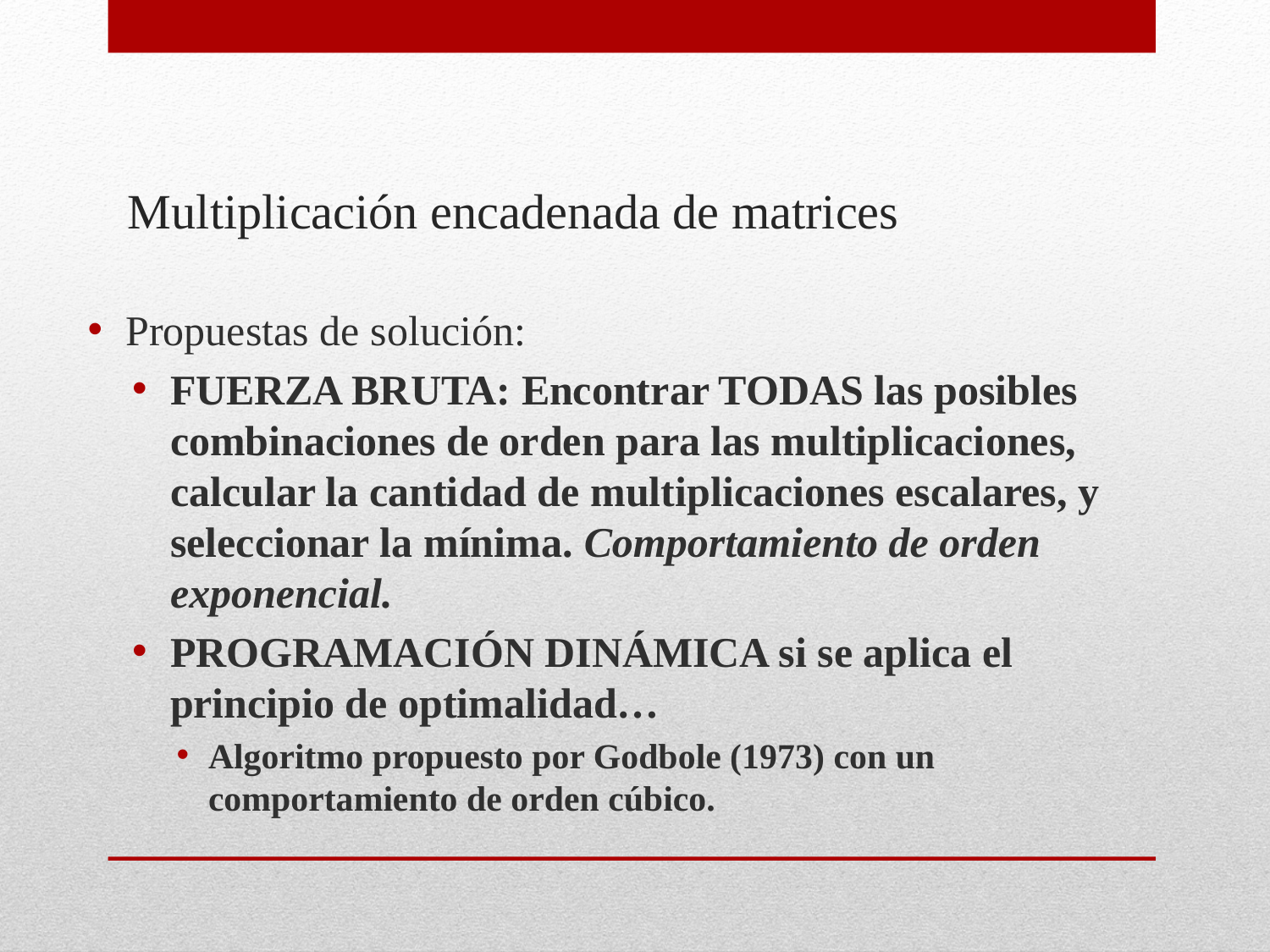

# Multiplicación encadenada de matrices
Propuestas de solución:
FUERZA BRUTA: Encontrar TODAS las posibles combinaciones de orden para las multiplicaciones, calcular la cantidad de multiplicaciones escalares, y seleccionar la mínima. Comportamiento de orden exponencial.
PROGRAMACIÓN DINÁMICA si se aplica el principio de optimalidad…
Algoritmo propuesto por Godbole (1973) con un comportamiento de orden cúbico.